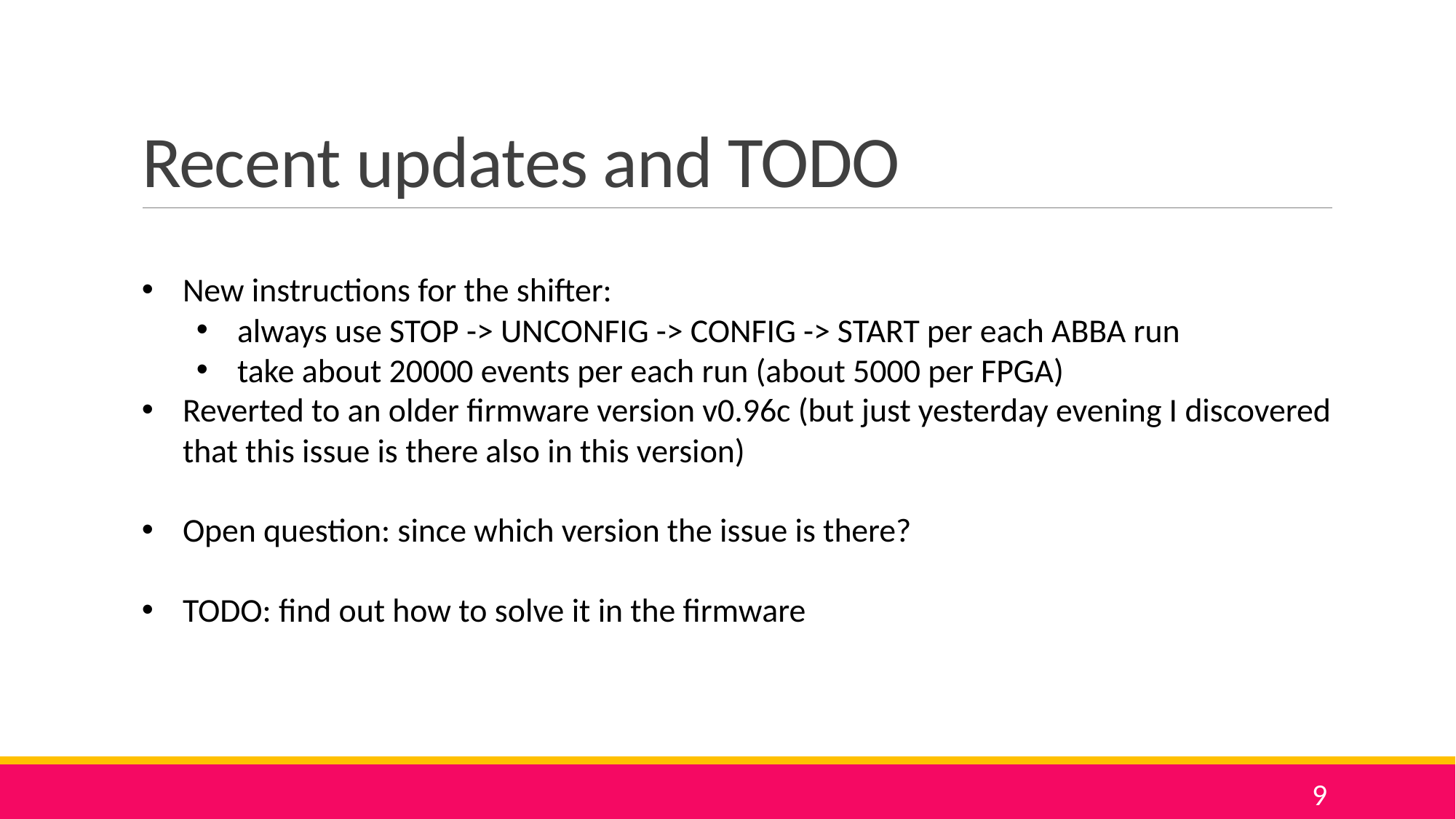

# Recent updates and TODO
New instructions for the shifter:
always use STOP -> UNCONFIG -> CONFIG -> START per each ABBA run
take about 20000 events per each run (about 5000 per FPGA)
Reverted to an older firmware version v0.96c (but just yesterday evening I discovered that this issue is there also in this version)

Open question: since which version the issue is there?

TODO: find out how to solve it in the firmware

9